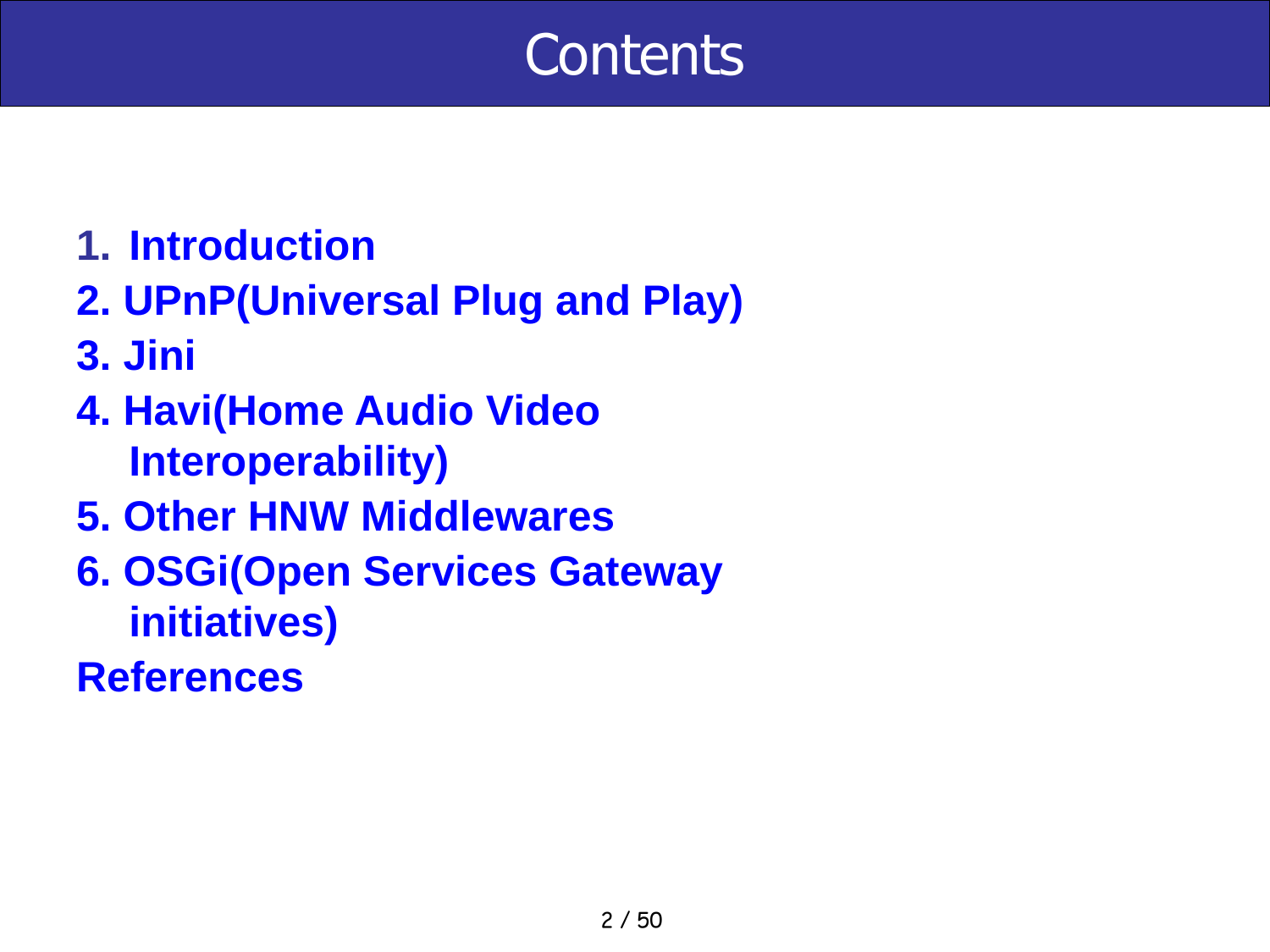

# Contents
Introduction
2. UPnP(Universal Plug and Play)
3. Jini
4. Havi(Home Audio Video Interoperability)
5. Other HNW Middlewares
6. OSGi(Open Services Gateway initiatives)
References

2 / 50